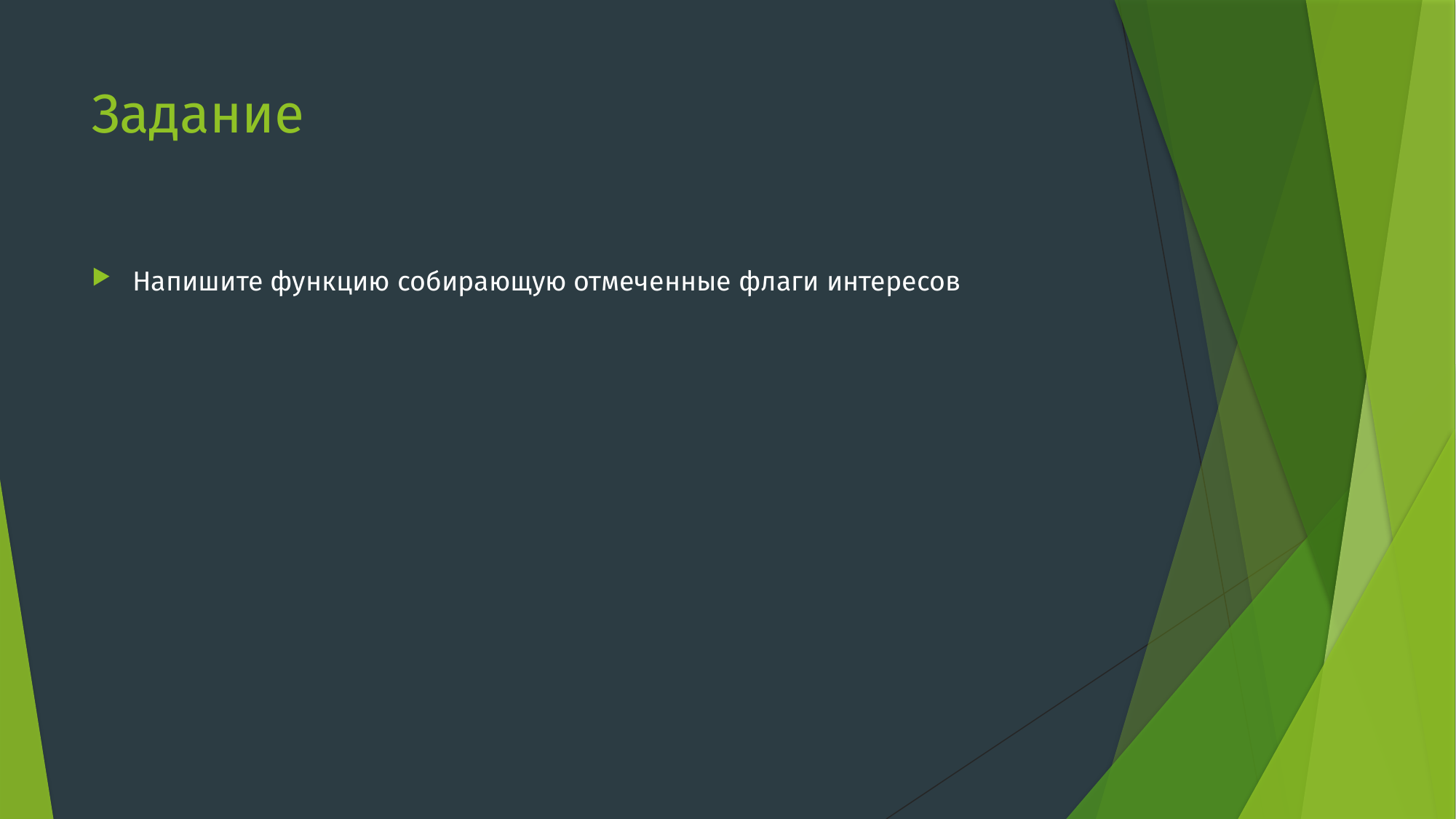

# Задание
Напишите функцию собирающую отмеченные флаги интересов